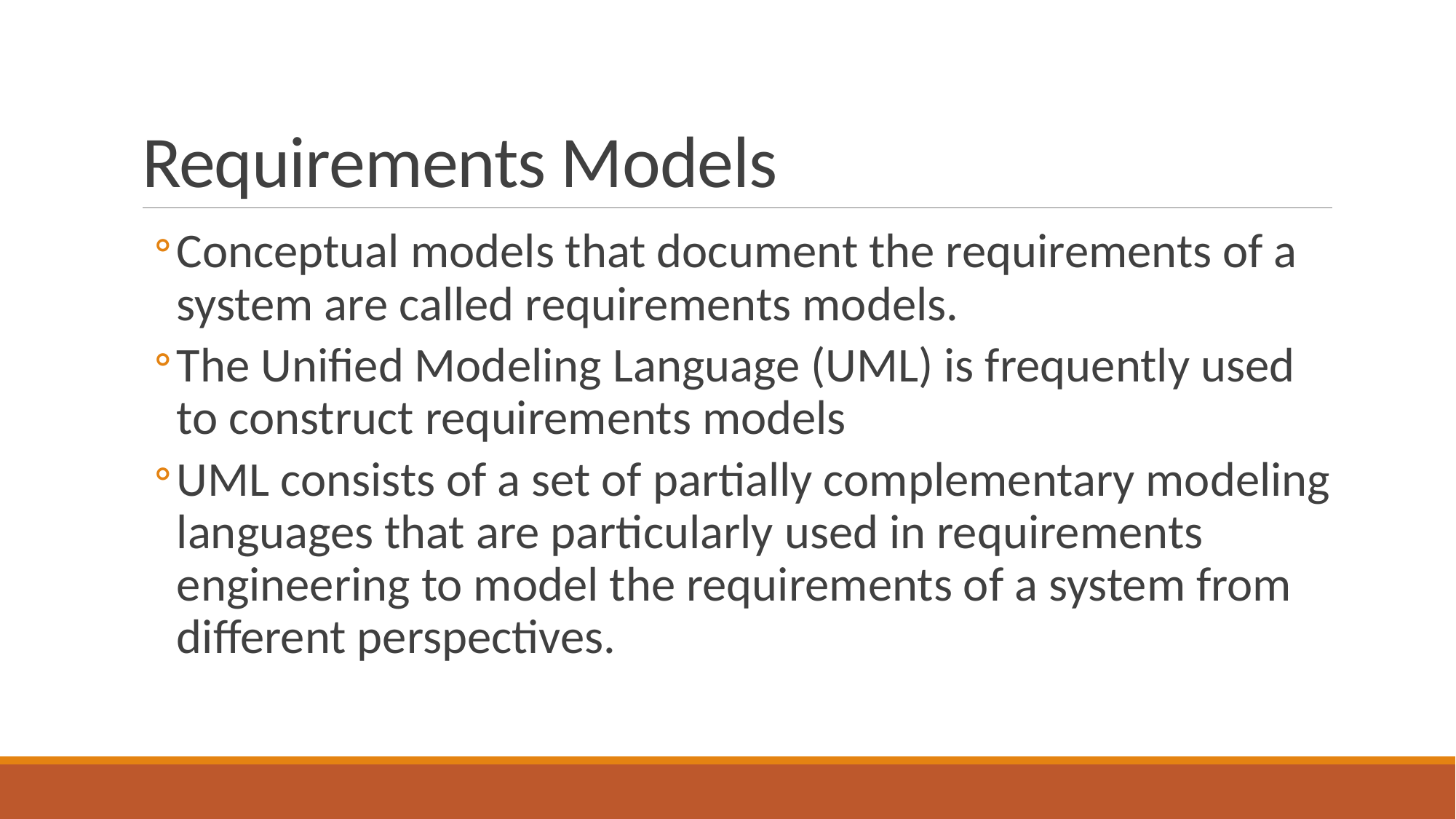

# Requirements Models
Conceptual models that document the requirements of a system are called requirements models.
The Unified Modeling Language (UML) is frequently used to construct requirements models
UML consists of a set of partially complementary modeling languages that are particularly used in requirements engineering to model the requirements of a system from different perspectives.